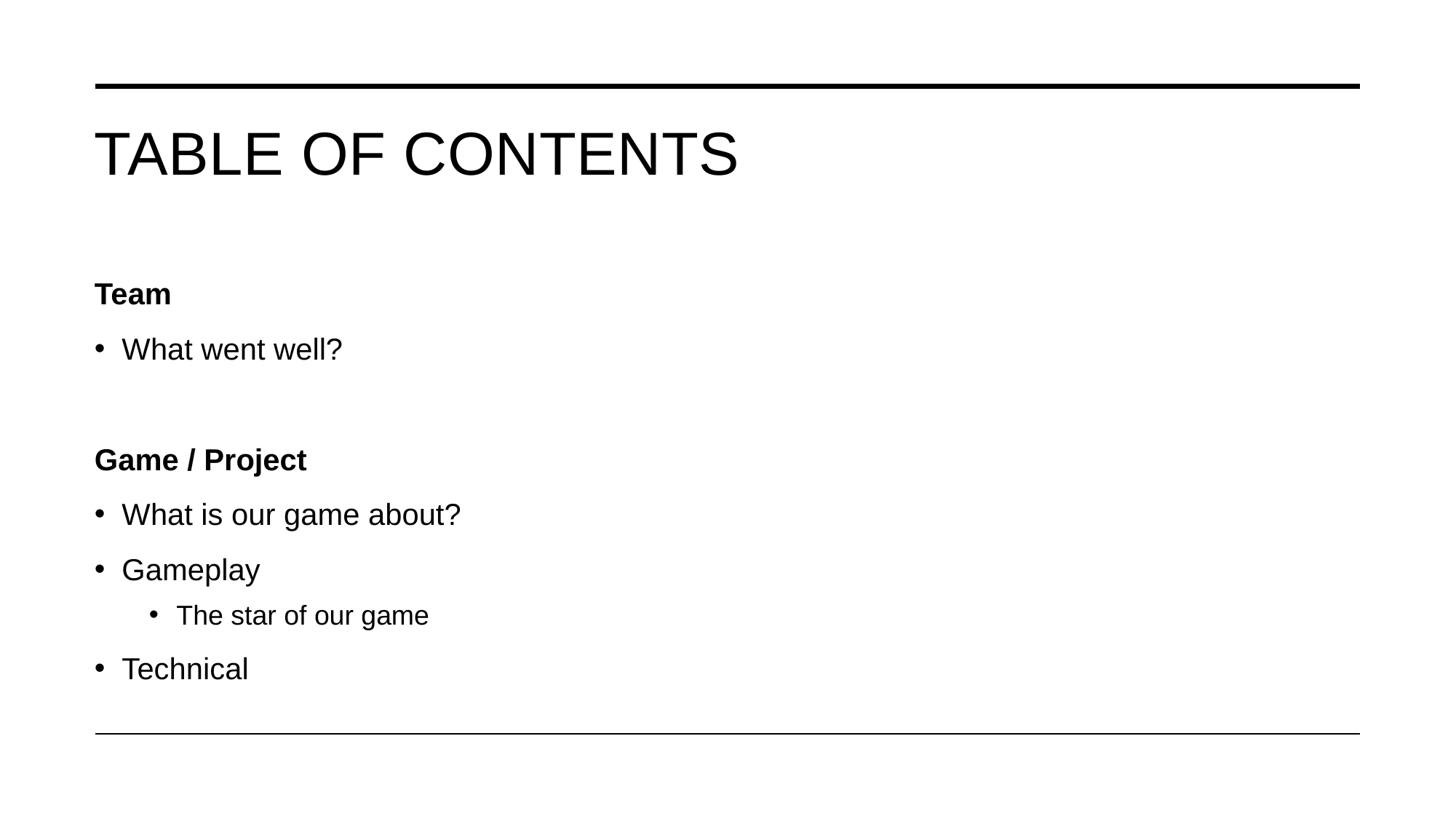

# Table of contents
Team
What went well?

Game / Project
What is our game about?
Gameplay
The star of our game
Technical